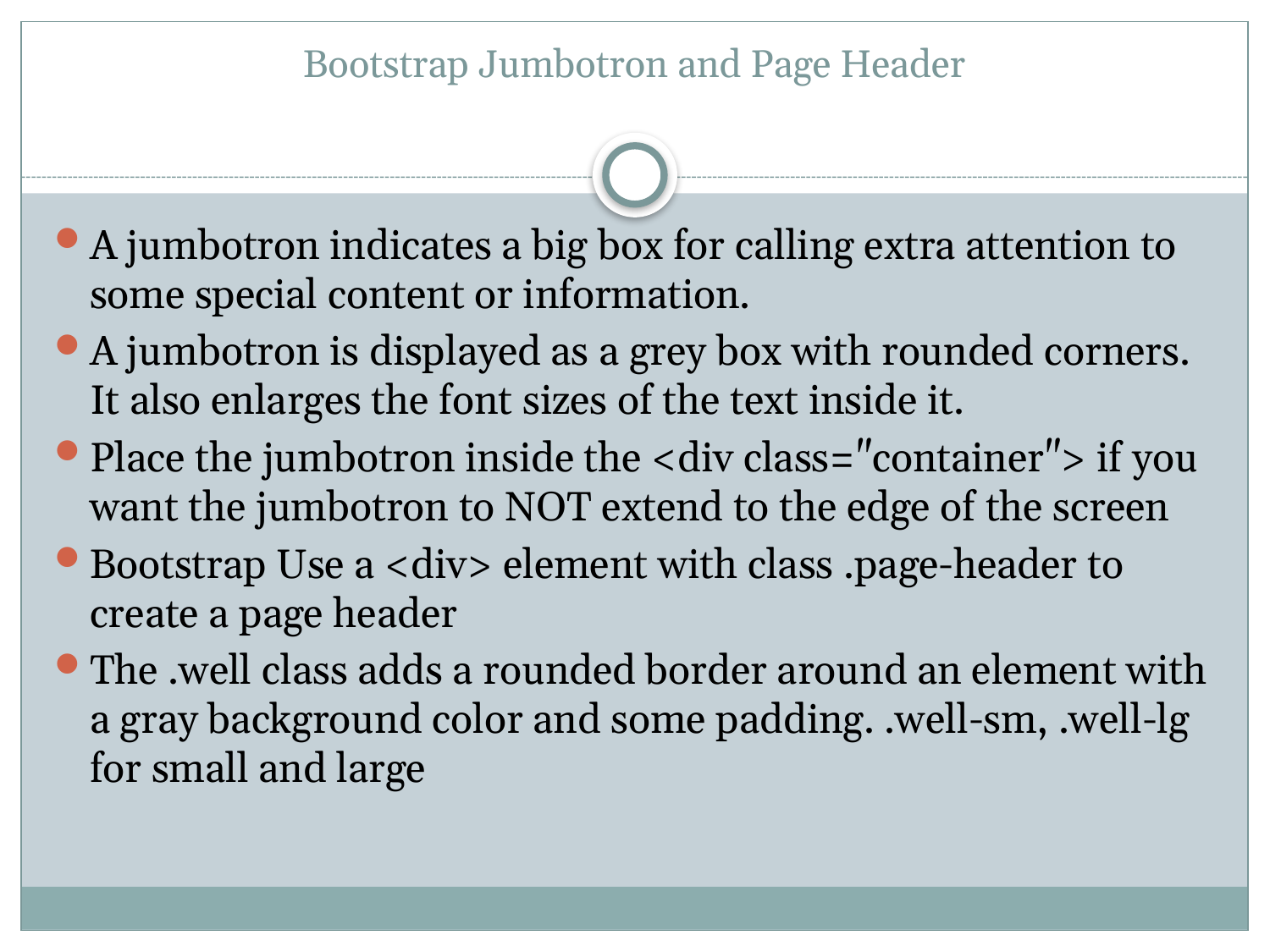

# Bootstrap Jumbotron and Page Header
A jumbotron indicates a big box for calling extra attention to some special content or information.
A jumbotron is displayed as a grey box with rounded corners. It also enlarges the font sizes of the text inside it.
Place the jumbotron inside the <div class="container"> if you want the jumbotron to NOT extend to the edge of the screen
Bootstrap Use a <div> element with class .page-header to create a page header
The .well class adds a rounded border around an element with a gray background color and some padding. .well-sm, .well-lg for small and large